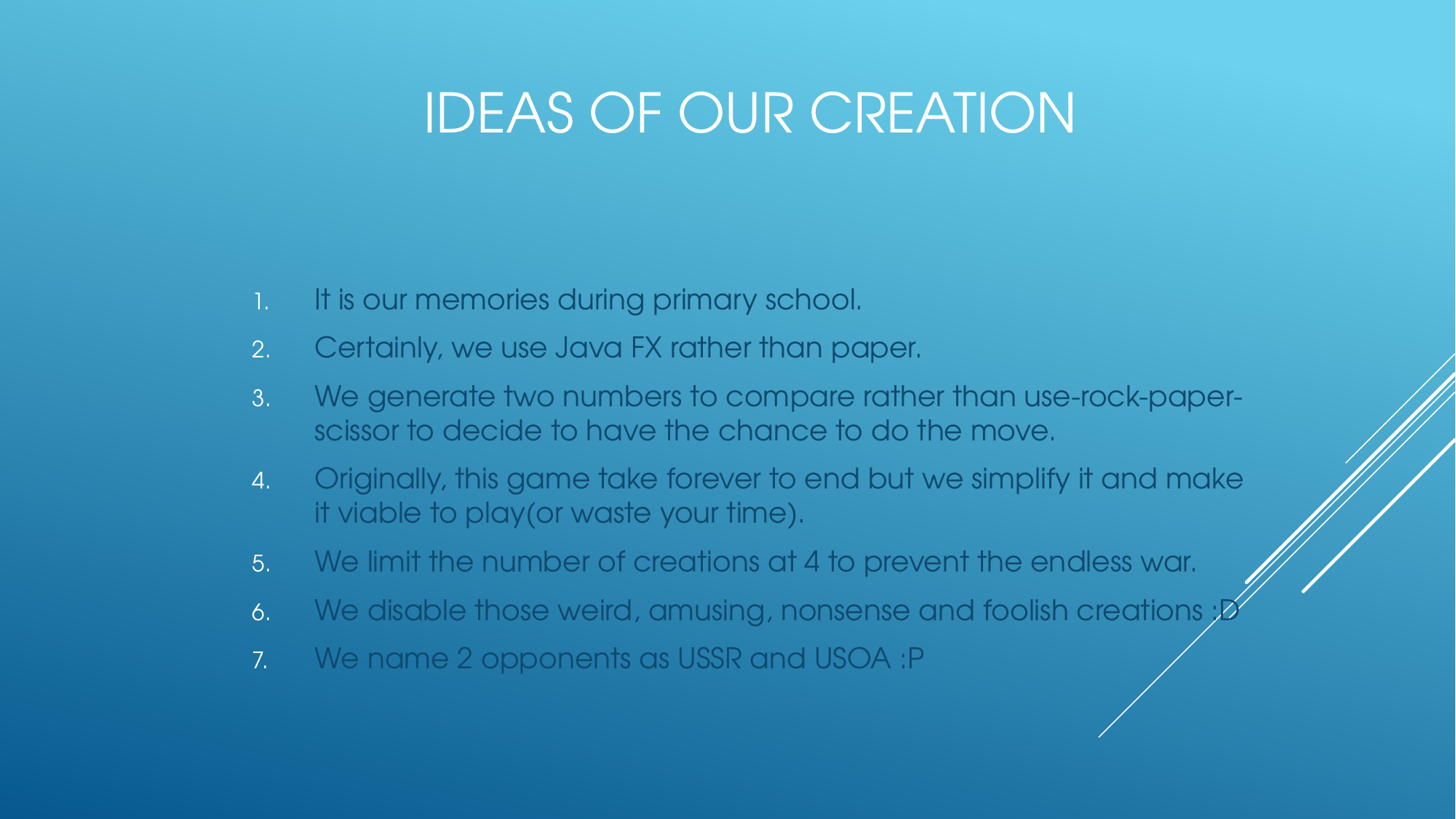

# Ideas of Our Creation
It is our memories during primary school.
Certainly, we use Java FX rather than paper.
We generate two numbers to compare rather than use-rock-paper-scissor to decide to have the chance to do the move.
Originally, this game take forever to end but we simplify it and make it viable to play(or waste your time).
We limit the number of creations at 4 to prevent the endless war.
We disable those weird, amusing, nonsense and foolish creations :D
We name 2 opponents as USSR and USOA :P